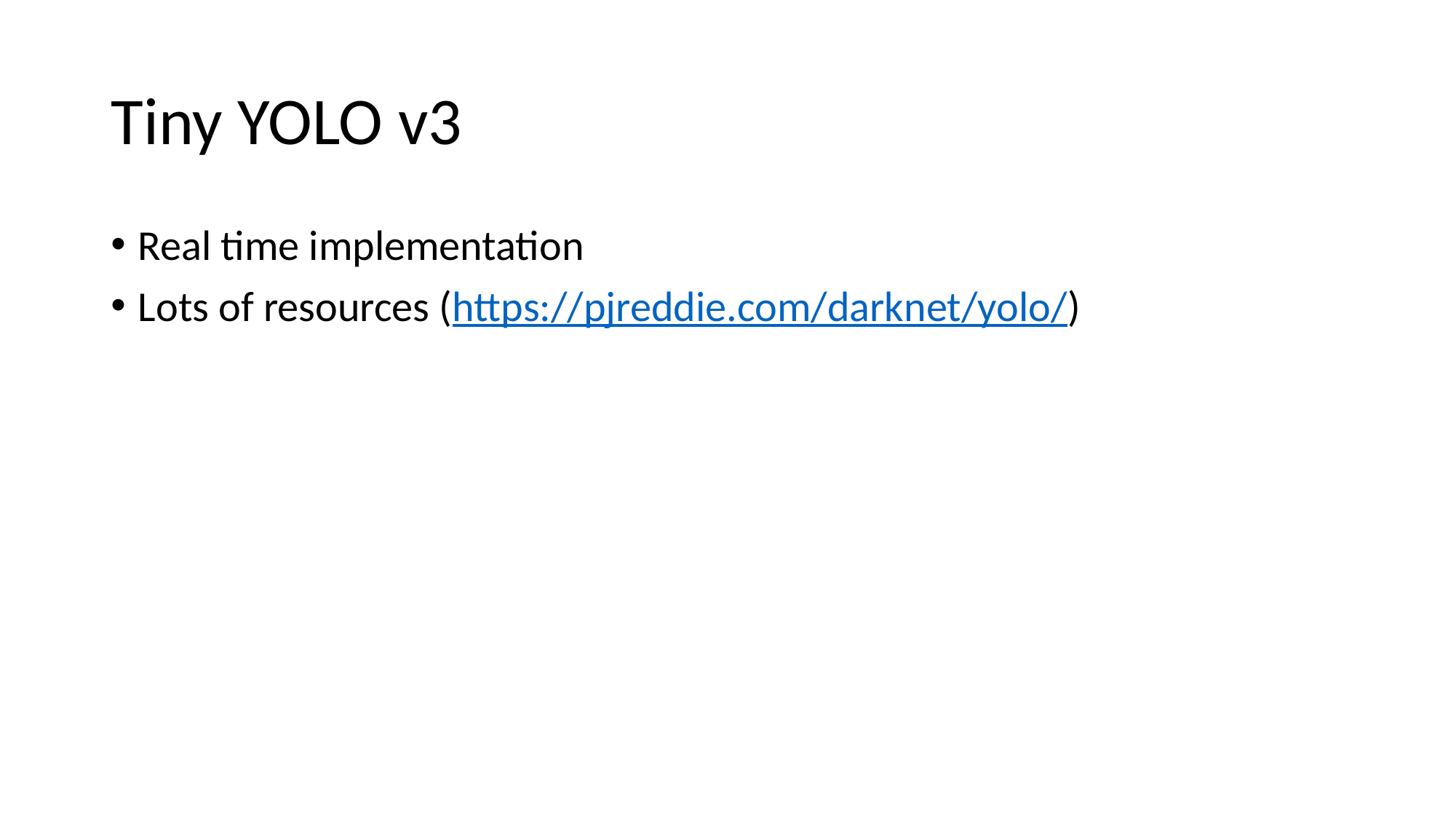

# Tiny YOLO v3
Real time implementation
Lots of resources (https://pjreddie.com/darknet/yolo/)